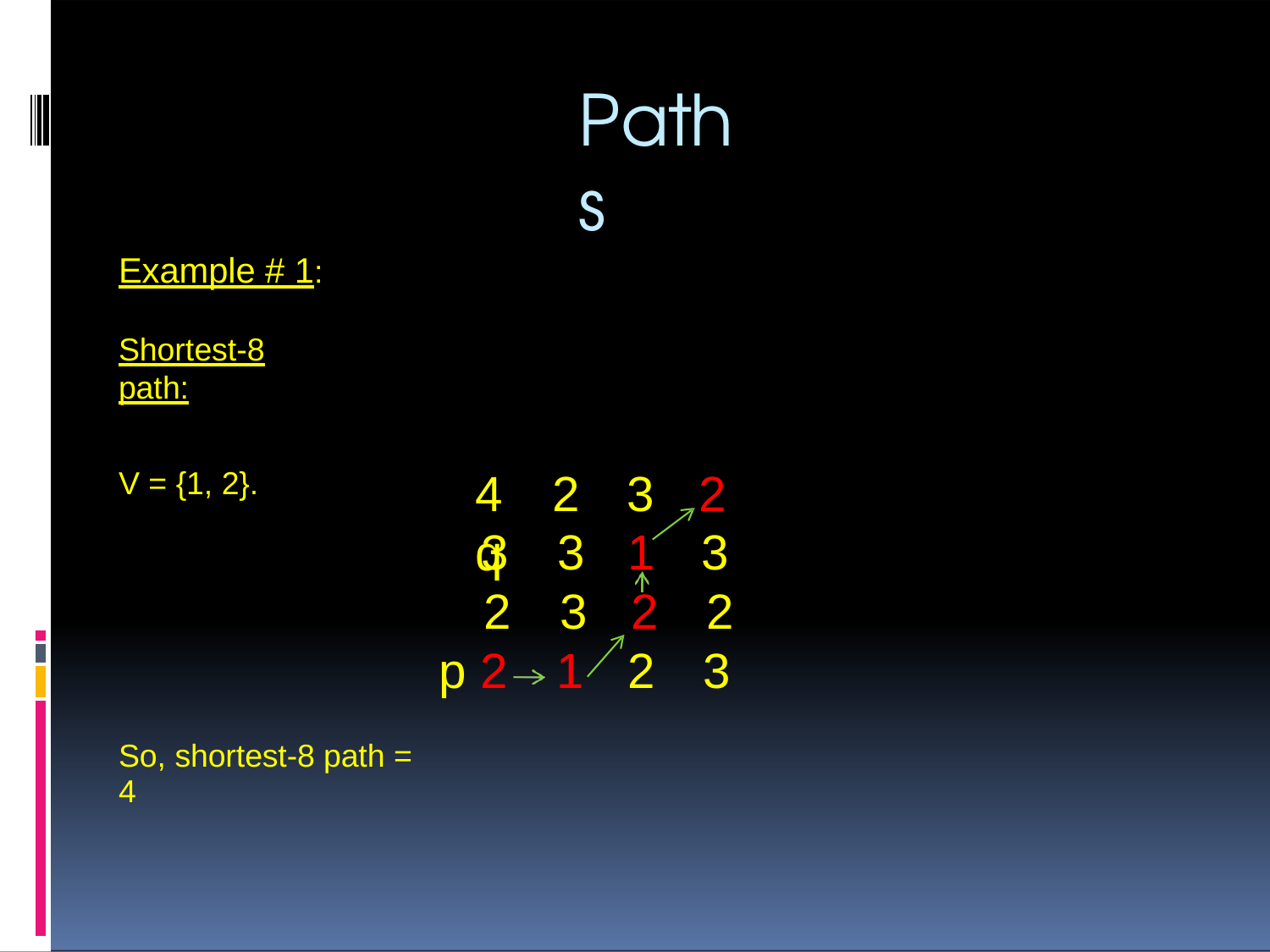

# Paths

Example # 1:

Shortest-8 path:

V = {1, 2}.
4	2	3	2 q

|  | 3 | 3 | 1 | 3 |
| --- | --- | --- | --- | --- |
|  | 2 | 3 | 2 | 2 |
|  | p 2 | 1 | 2 | 3 |
| So, shortest-8 path = 4 |  |  |  |  |